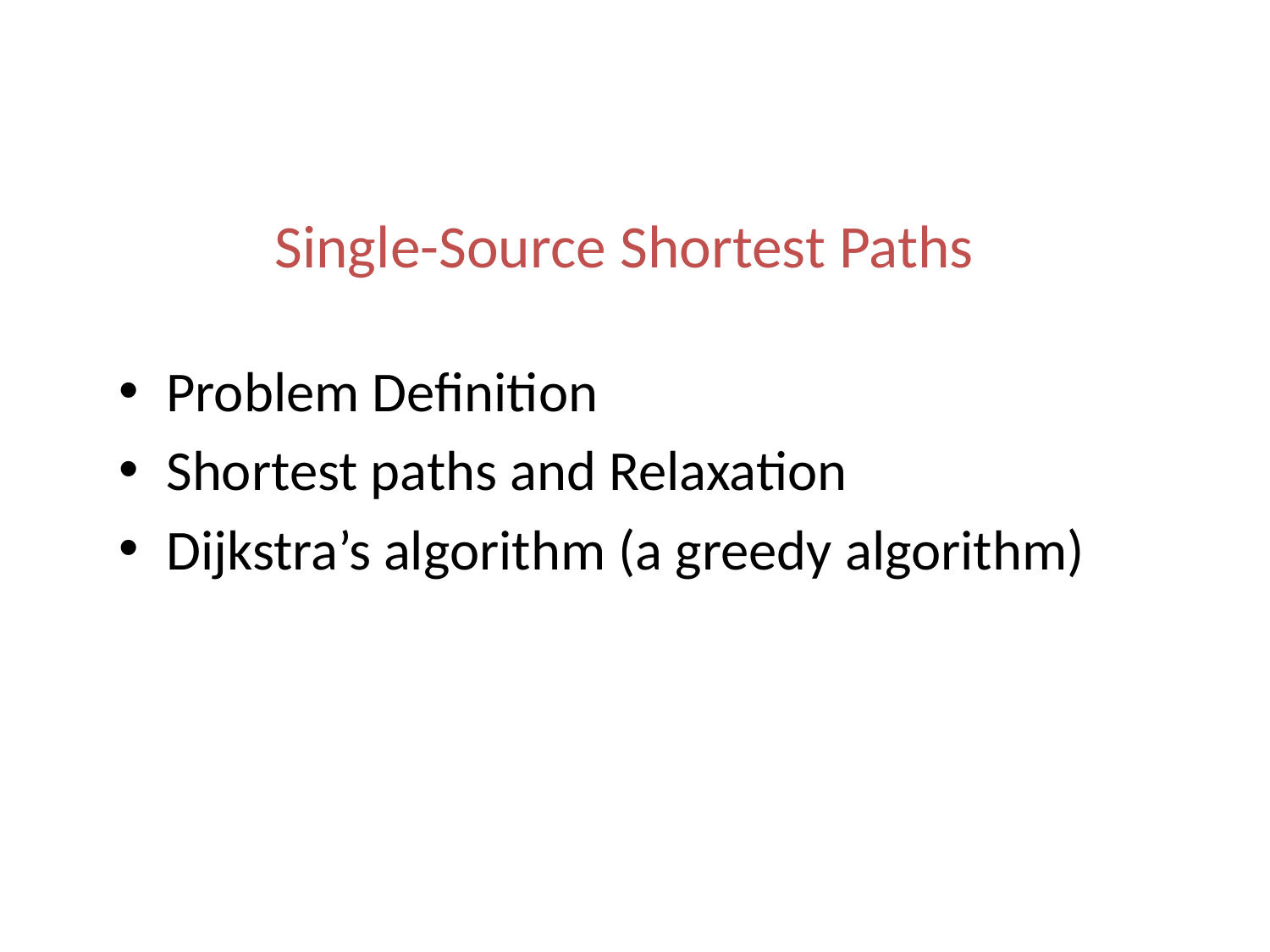

# Single-Source Shortest Paths
Problem Definition
Shortest paths and Relaxation
Dijkstra’s algorithm (a greedy algorithm)